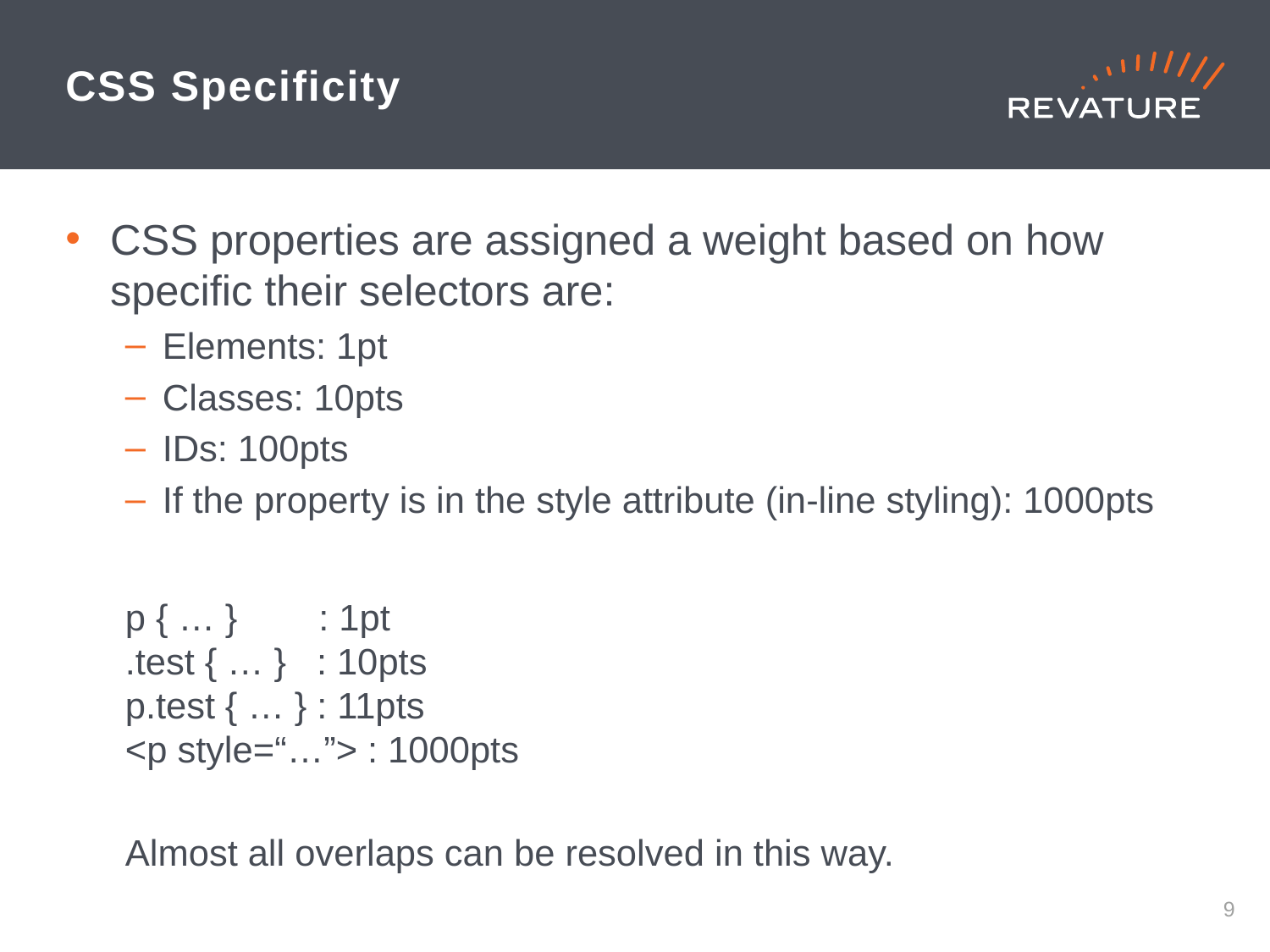

# CSS Specificity
CSS properties are assigned a weight based on how specific their selectors are:
Elements: 1pt
Classes: 10pts
IDs: 100pts
If the property is in the style attribute (in-line styling): 1000pts

p { … }        : 1pt
.test { … }   : 10pts
p.test { … } : 11pts
<p style=“…”> : 1000pts

Almost all overlaps can be resolved in this way.
9